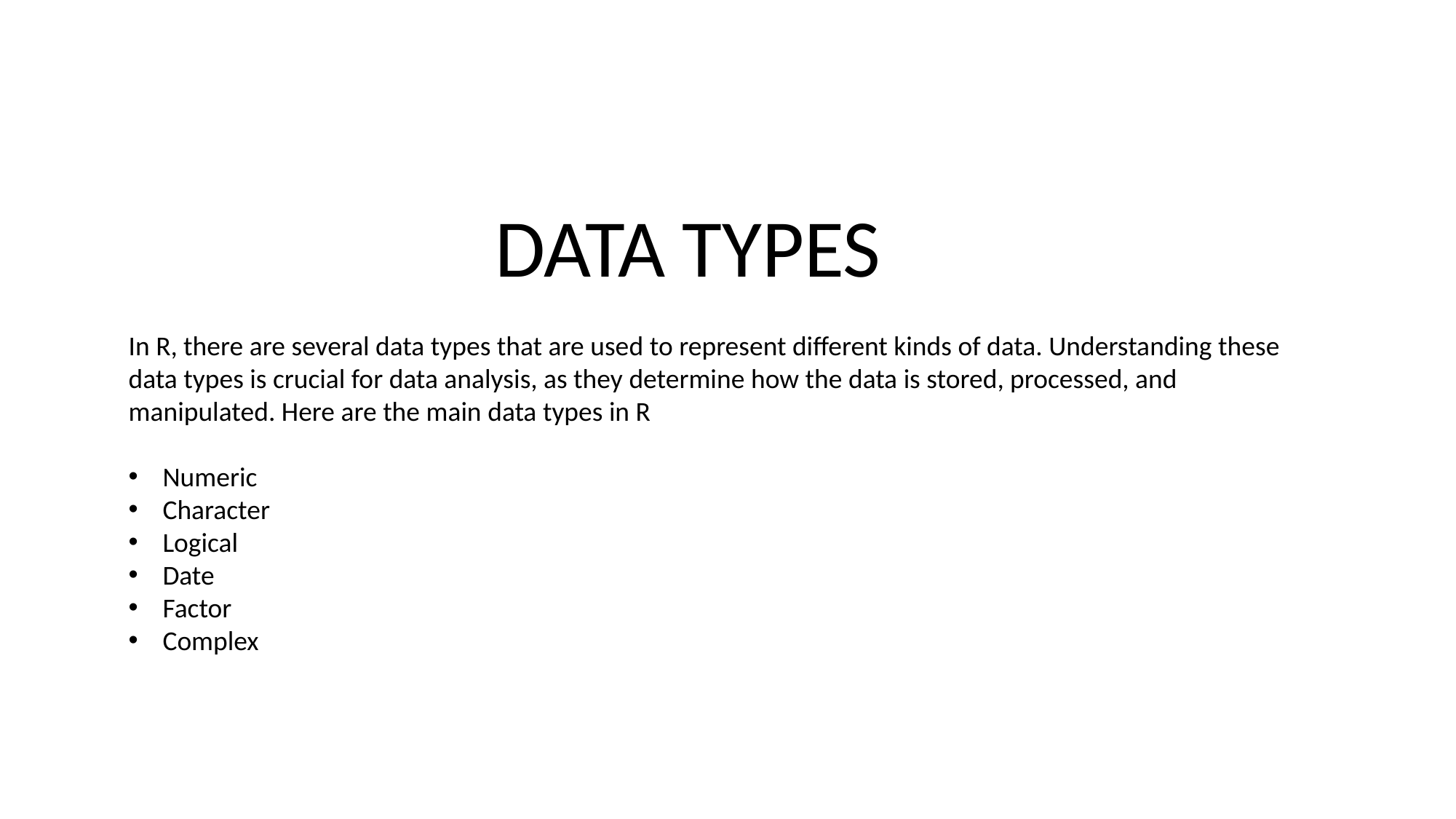

DATA TYPES
In R, there are several data types that are used to represent different kinds of data. Understanding these data types is crucial for data analysis, as they determine how the data is stored, processed, and manipulated. Here are the main data types in R

Numeric
Character
Logical
Date
Factor
Complex